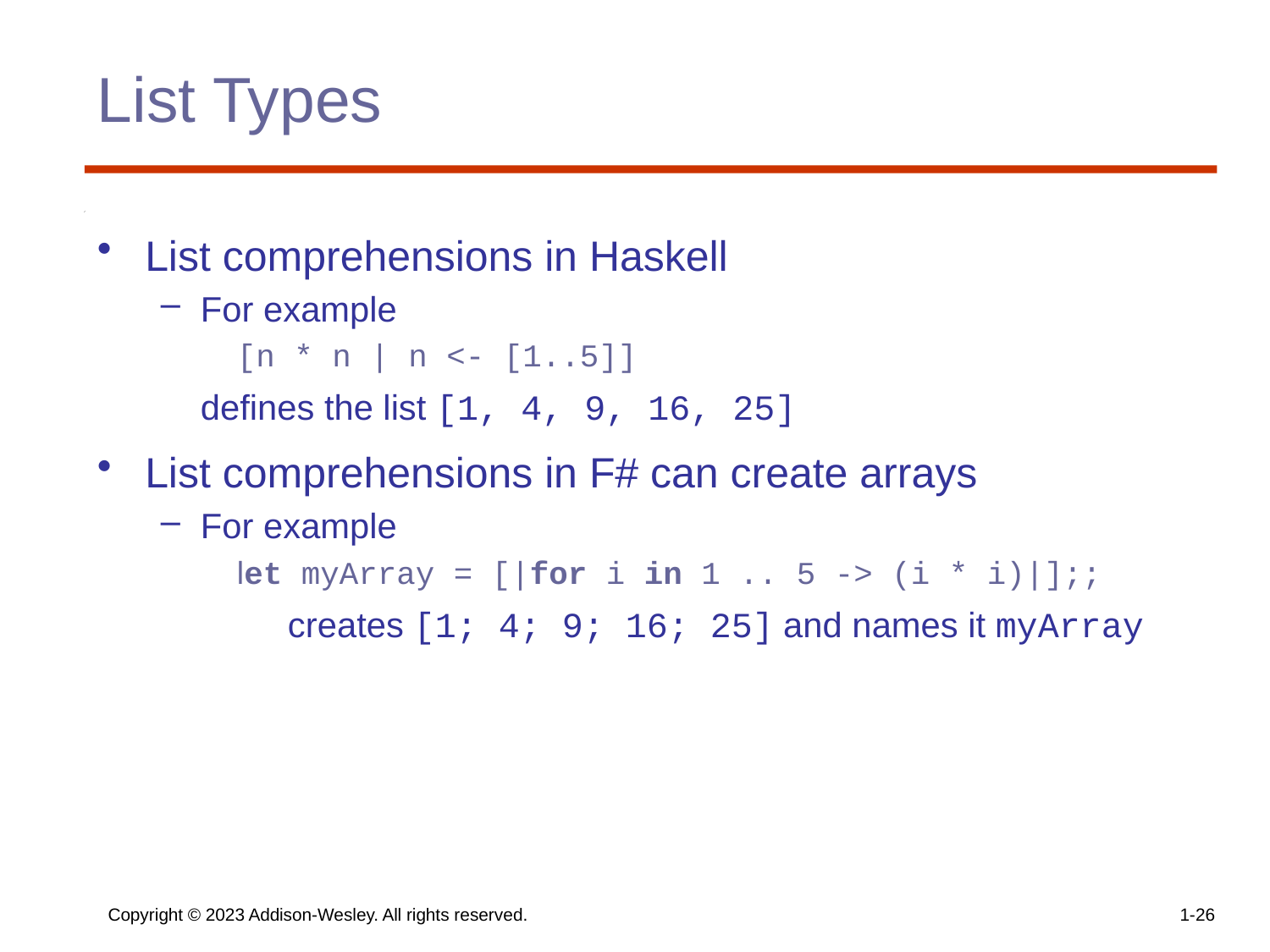

# List Types
List comprehensions in Haskell
For example
    [n * n | n <- [1..5]]

	defines the list [1, 4, 9, 16, 25]

List comprehensions in F# can create arrays
For example
    let myArray = [|for i in 1 .. 5 -> (i * i)|];;

	creates [1; 4; 9; 16; 25] and names it myArray
Copyright © 2023 Addison-Wesley. All rights reserved.
1-26